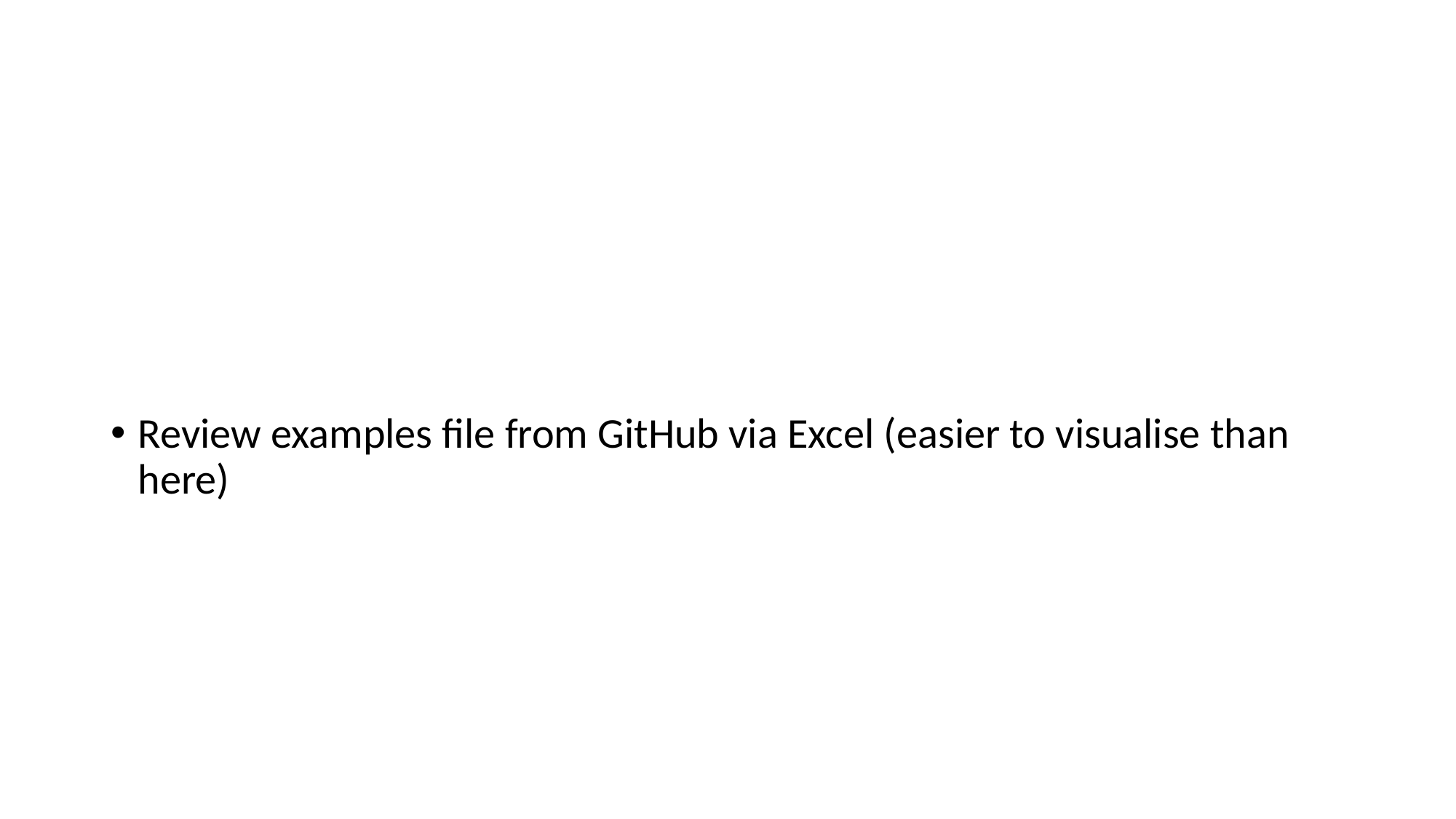

#

Review examples file from GitHub via Excel (easier to visualise than here)